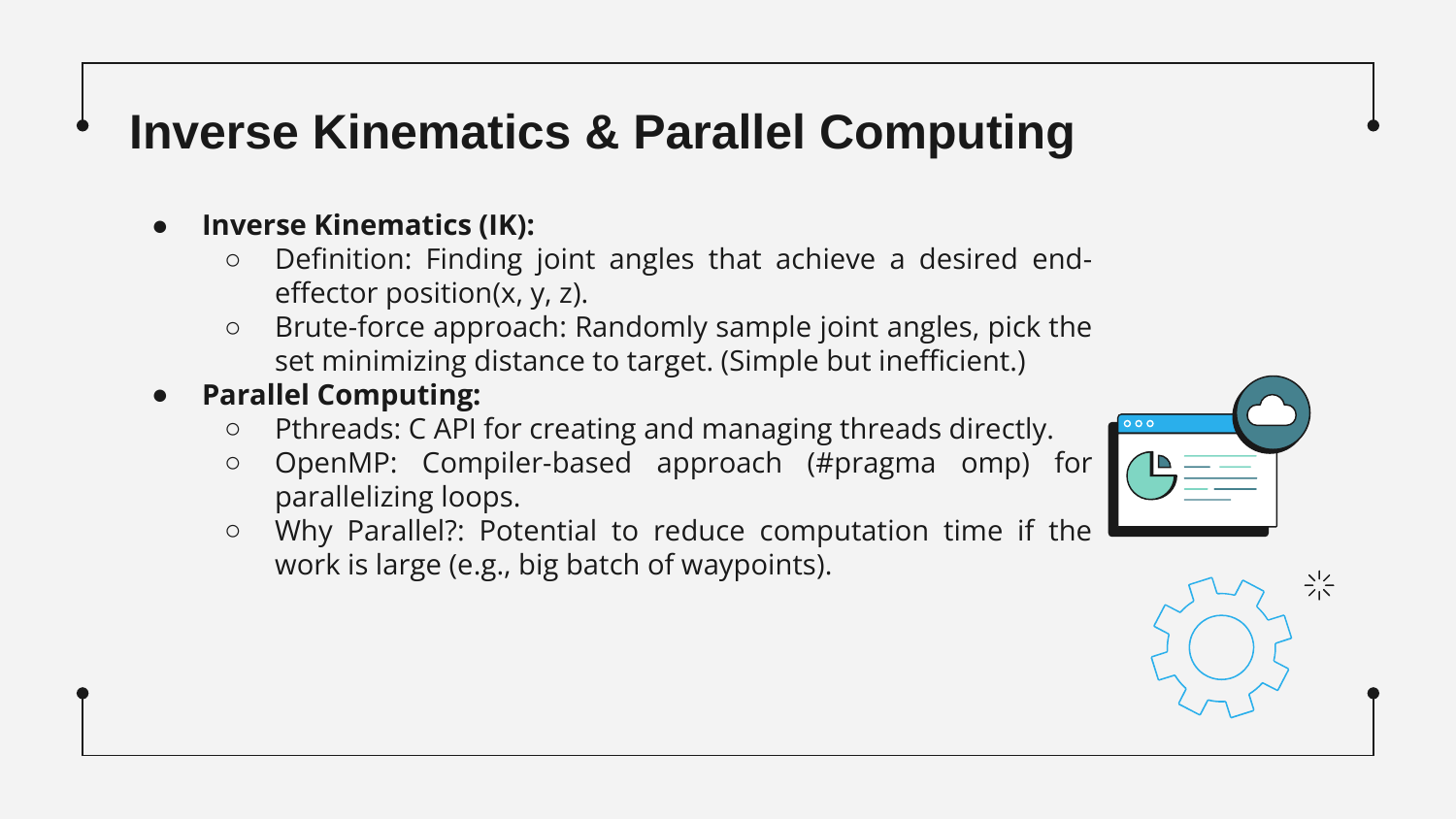

# Inverse Kinematics & Parallel Computing
Inverse Kinematics (IK):
Definition: Finding joint angles that achieve a desired end-effector position(x, y, z).
Brute-force approach: Randomly sample joint angles, pick the set minimizing distance to target. (Simple but inefficient.)
Parallel Computing:
Pthreads: C API for creating and managing threads directly.
OpenMP: Compiler-based approach (#pragma omp) for parallelizing loops.
Why Parallel?: Potential to reduce computation time if the work is large (e.g., big batch of waypoints).